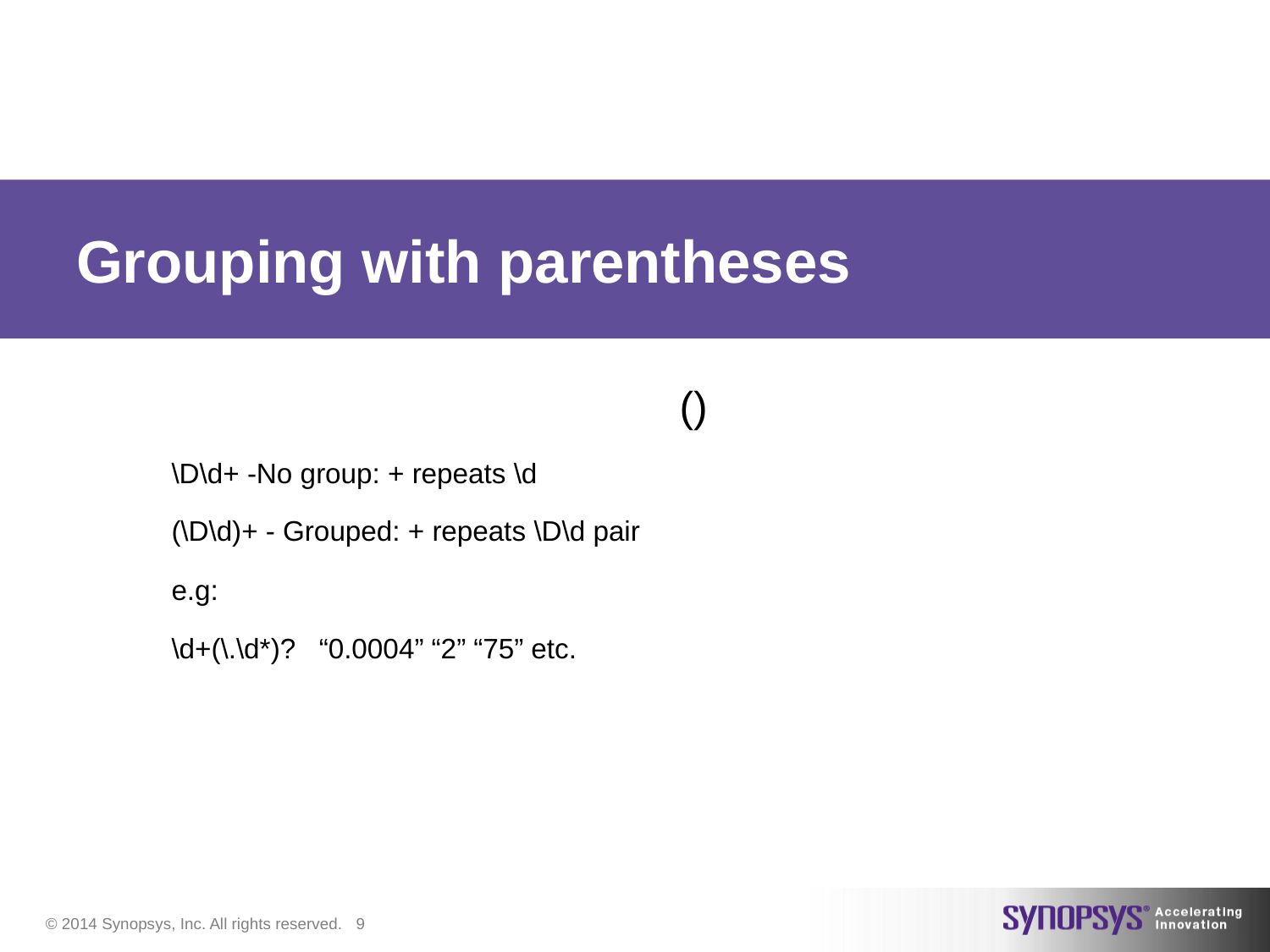

# Grouping with parentheses
				()
\D\d+ -No group: + repeats \d
(\D\d)+ - Grouped: + repeats \D\d pair
e.g:
\d+(\.\d*)?   “0.0004” “2” “75” etc.